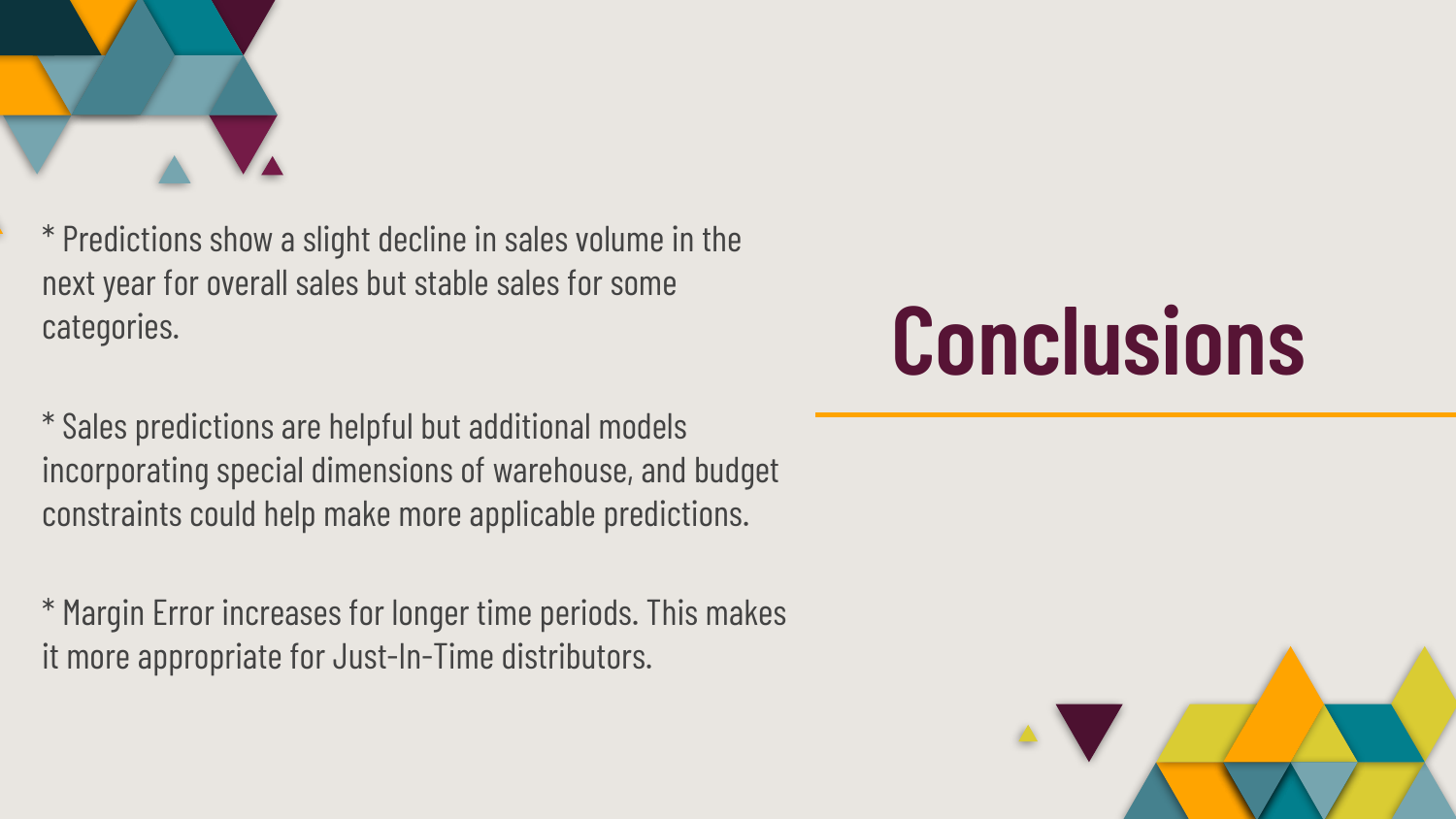

* Predictions show a slight decline in sales volume in the next year for overall sales but stable sales for some categories.

* Sales predictions are helpful but additional models incorporating special dimensions of warehouse, and budget constraints could help make more applicable predictions.

* Margin Error increases for longer time periods. This makes it more appropriate for Just-In-Time distributors.

# Conclusions